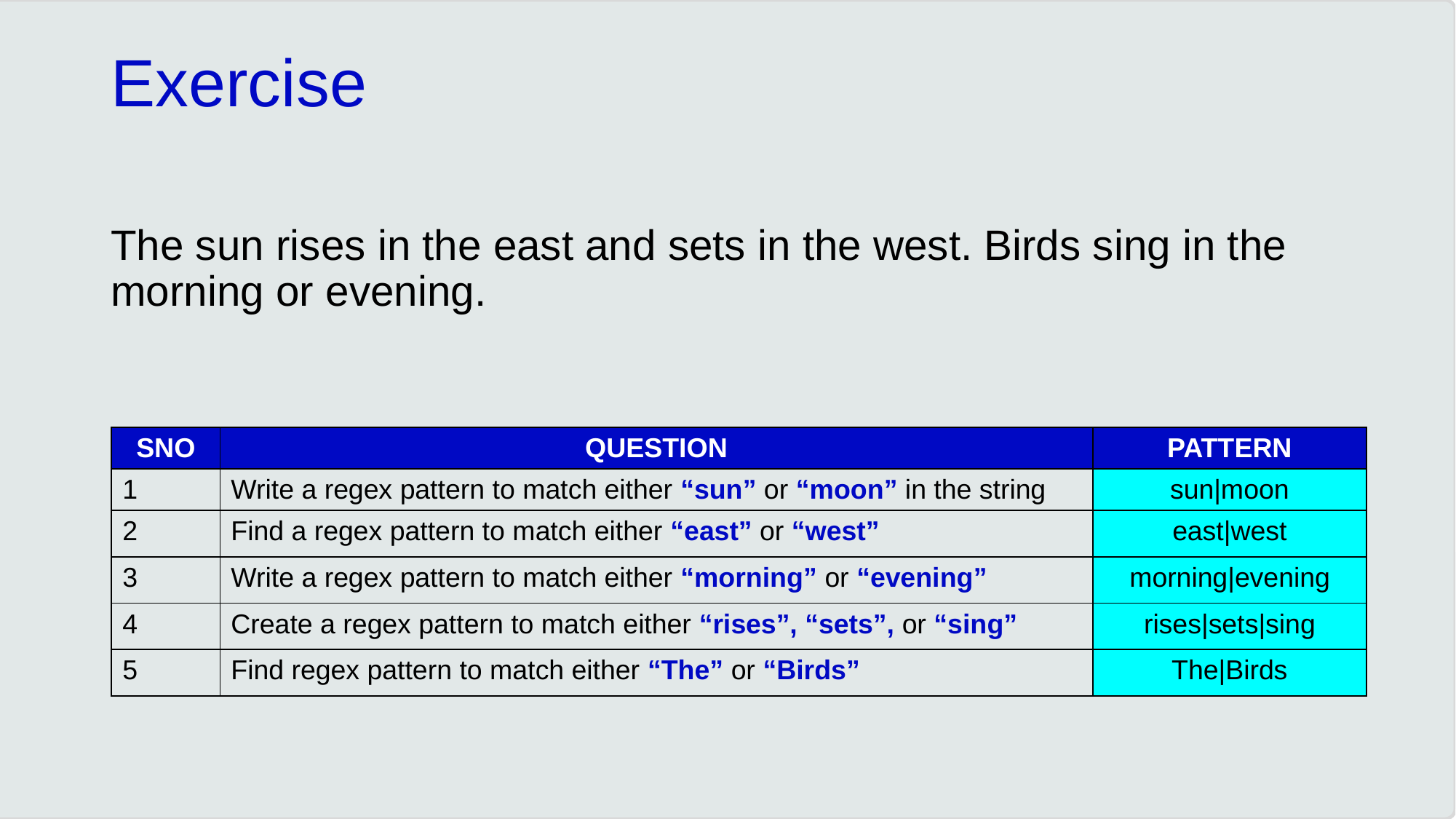

# Exercise
The sun rises in the east and sets in the west. Birds sing in the morning or evening.

| SNO | QUESTION | PATTERN |
| --- | --- | --- |
| 1 | Write a regex pattern to match either “sun” or “moon” in the string | sun|moon |
| 2 | Find a regex pattern to match either “east” or “west” | east|west |
| 3 | Write a regex pattern to match either “morning” or “evening” | morning|evening |
| 4 | Create a regex pattern to match either “rises”, “sets”, or “sing” | rises|sets|sing |
| 5 | Find regex pattern to match either “The” or “Birds” | The|Birds |